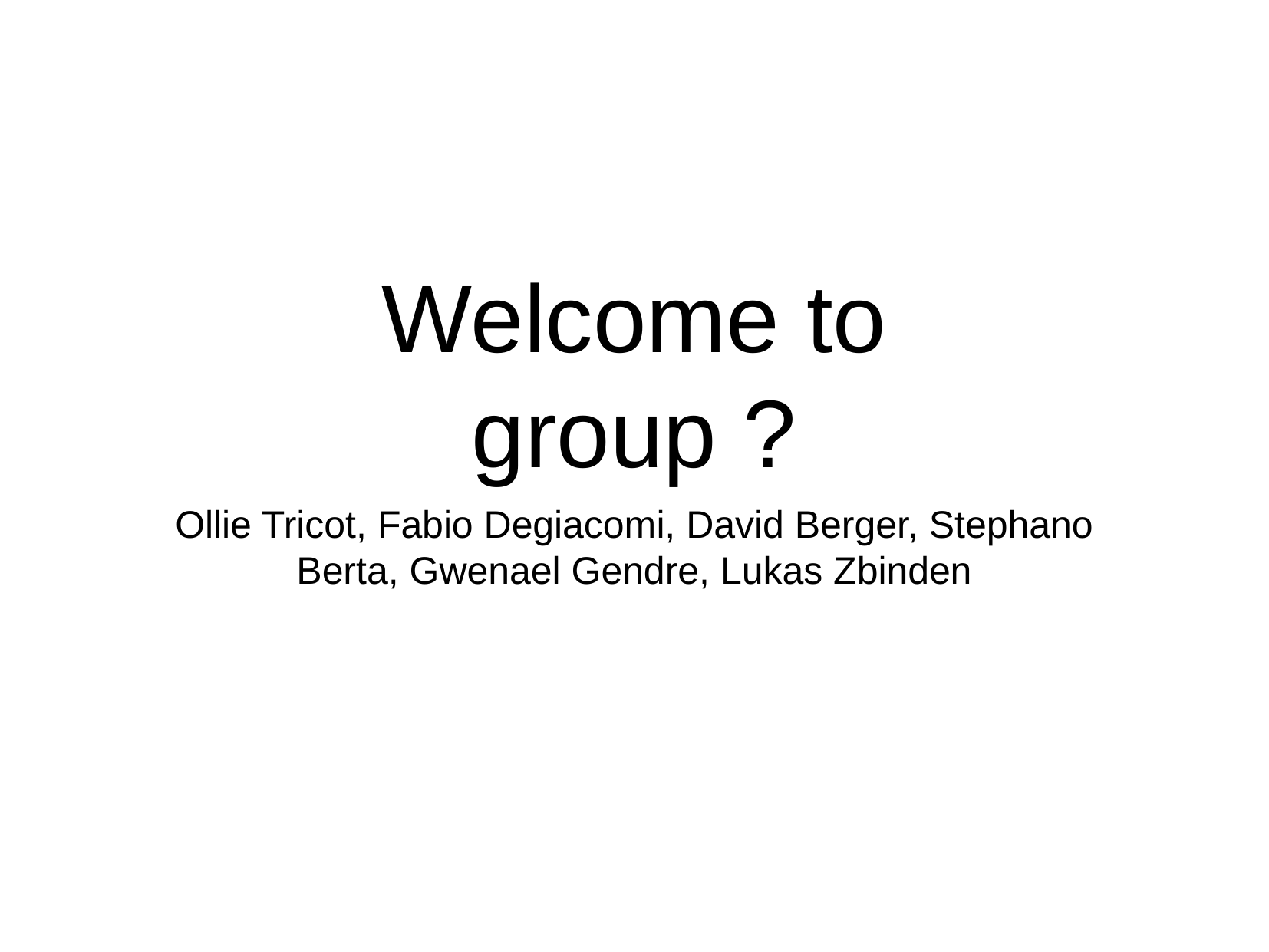

# Welcome to group ?
Ollie Tricot, Fabio Degiacomi, David Berger, Stephano Berta, Gwenael Gendre, Lukas Zbinden